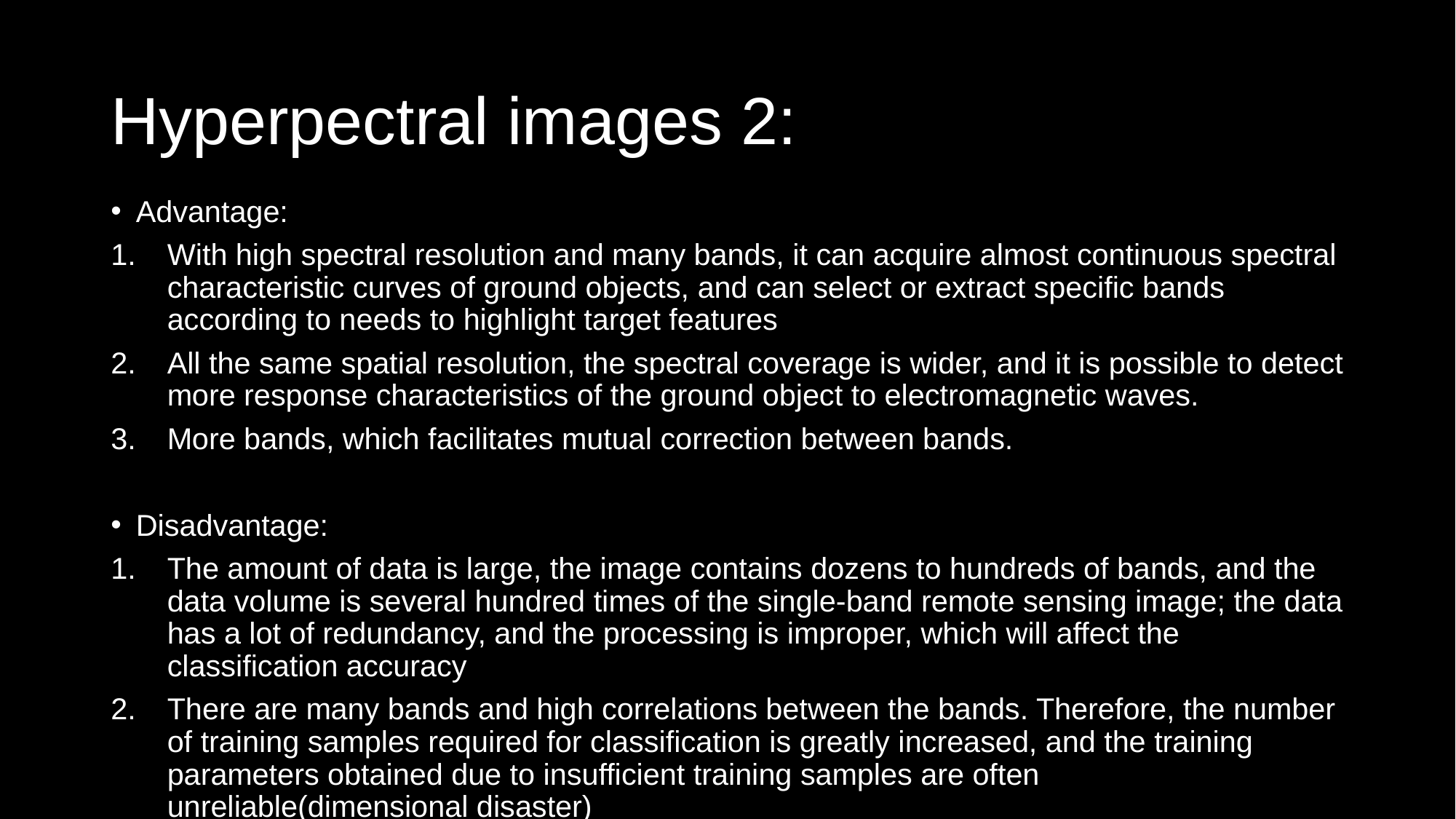

# Hyperpectral images 2:
Advantage:
With high spectral resolution and many bands, it can acquire almost continuous spectral characteristic curves of ground objects, and can select or extract specific bands according to needs to highlight target features
All the same spatial resolution, the spectral coverage is wider, and it is possible to detect more response characteristics of the ground object to electromagnetic waves.
More bands, which facilitates mutual correction between bands.

Disadvantage:
The amount of data is large, the image contains dozens to hundreds of bands, and the data volume is several hundred times of the single-band remote sensing image; the data has a lot of redundancy, and the processing is improper, which will affect the classification accuracy
There are many bands and high correlations between the bands. Therefore, the number of training samples required for classification is greatly increased, and the training parameters obtained due to insufficient training samples are often unreliable(dimensional disaster)